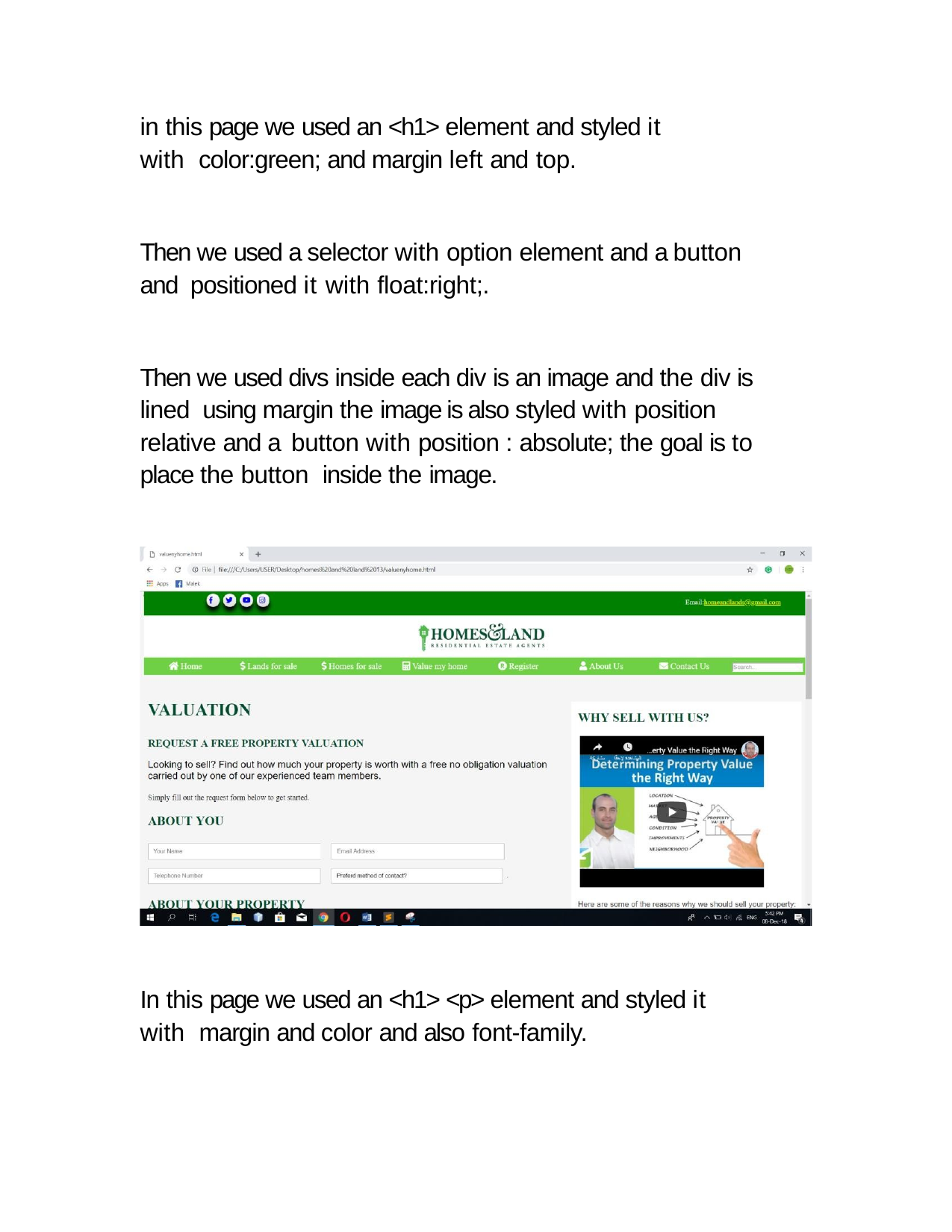

in this page we used an <h1> element and styled it with  color:green; and margin left and top.

Then we used a selector with option element and a button and  positioned it with float:right;.

Then we used divs inside each div is an image and the div is lined  using margin the image is also styled with position relative and a  button with position : absolute; the goal is to place the button  inside the image.

In this page we used an <h1> <p> element and styled it with  margin and color and also font-family.